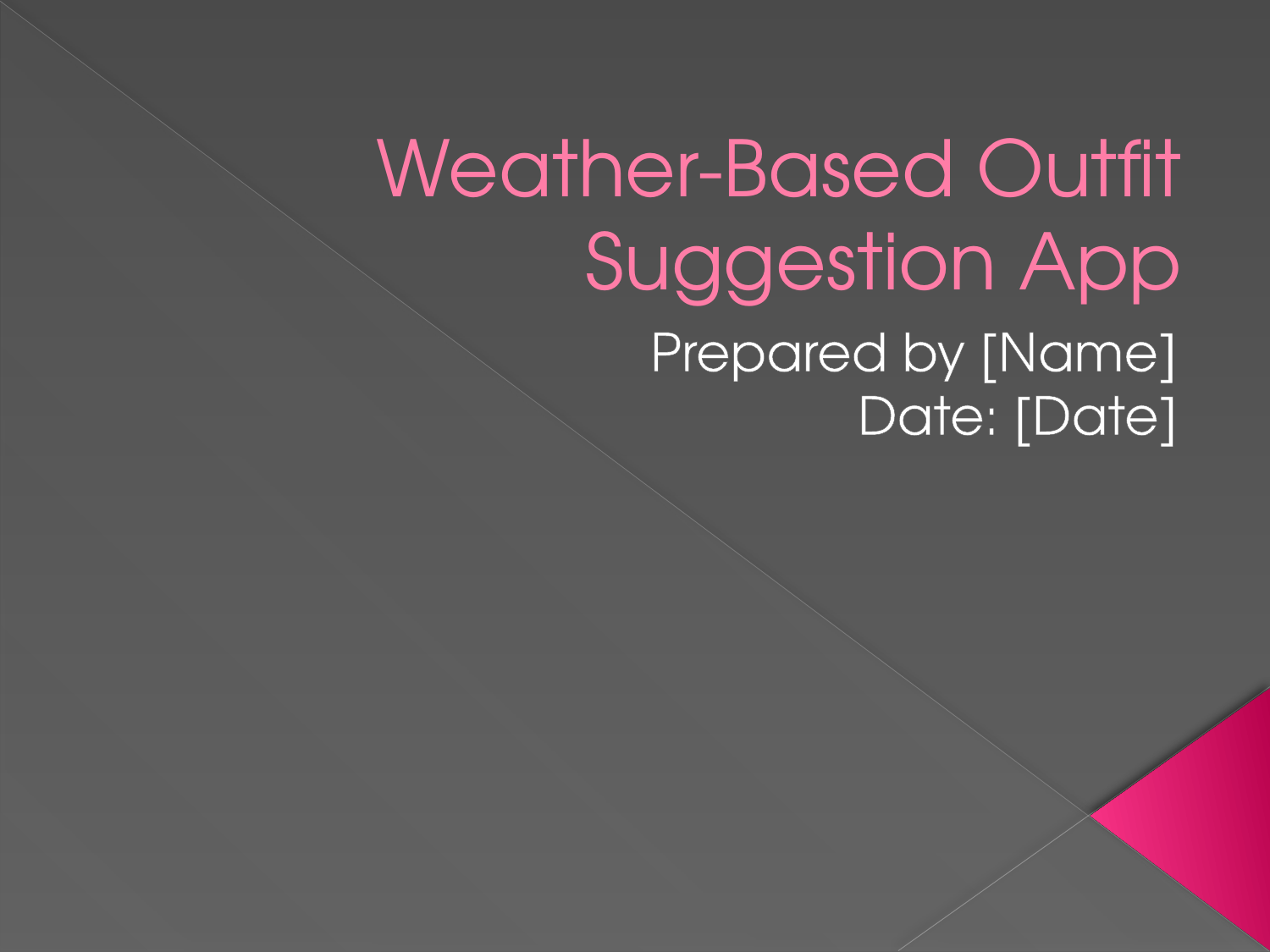

# Weather-Based Outfit Suggestion App
Prepared by [Name]
Date: [Date]